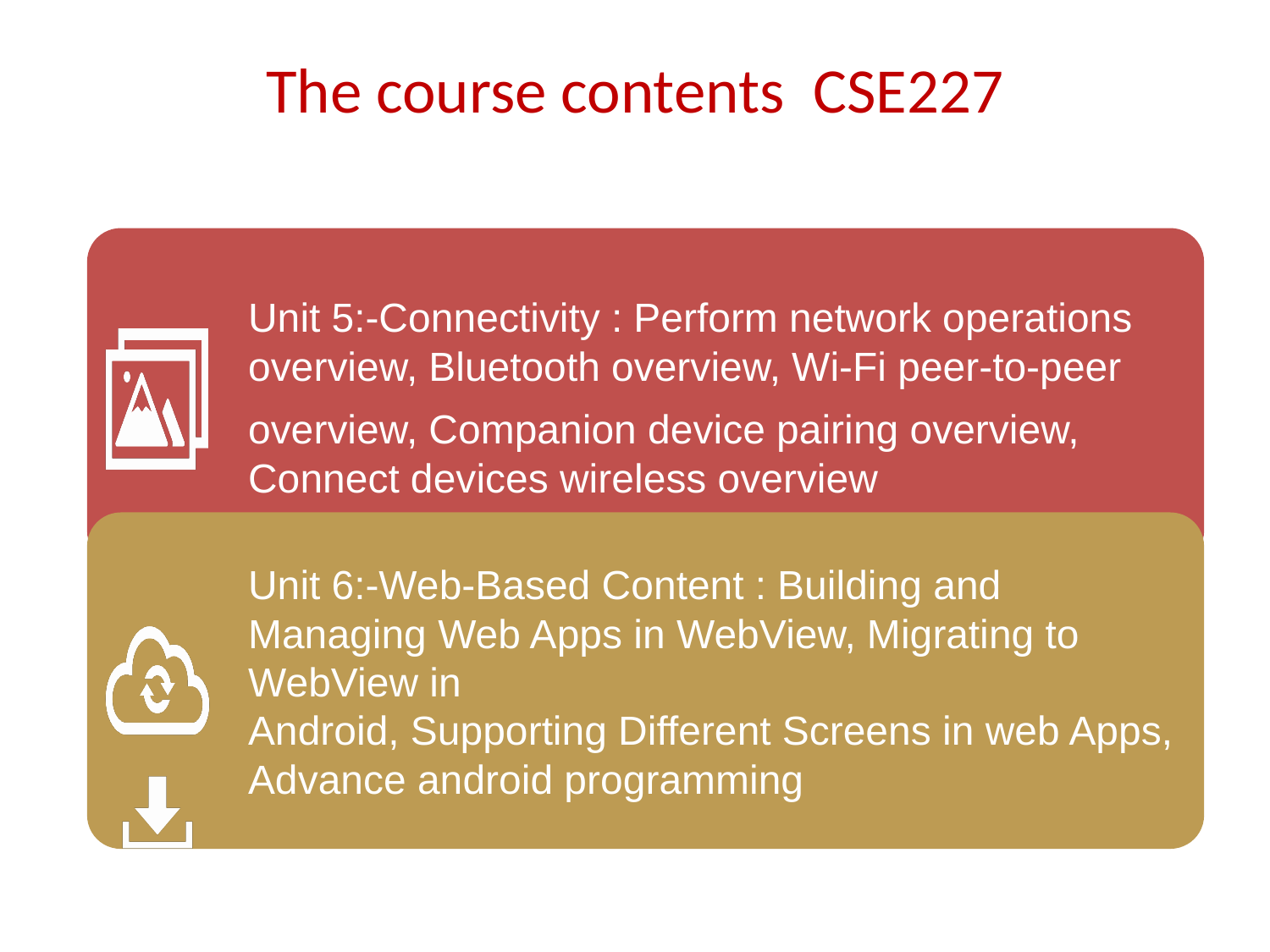

The course contents  CSE227

Unit 5:-Connectivity : Perform network operations overview, Bluetooth overview, Wi-Fi peer-to-peer
overview, Companion device pairing overview, Connect devices wireless overview

Unit 6:-Web-Based Content : Building and Managing Web Apps in WebView, Migrating to WebView in
Android, Supporting Different Screens in web Apps, Advance android programming